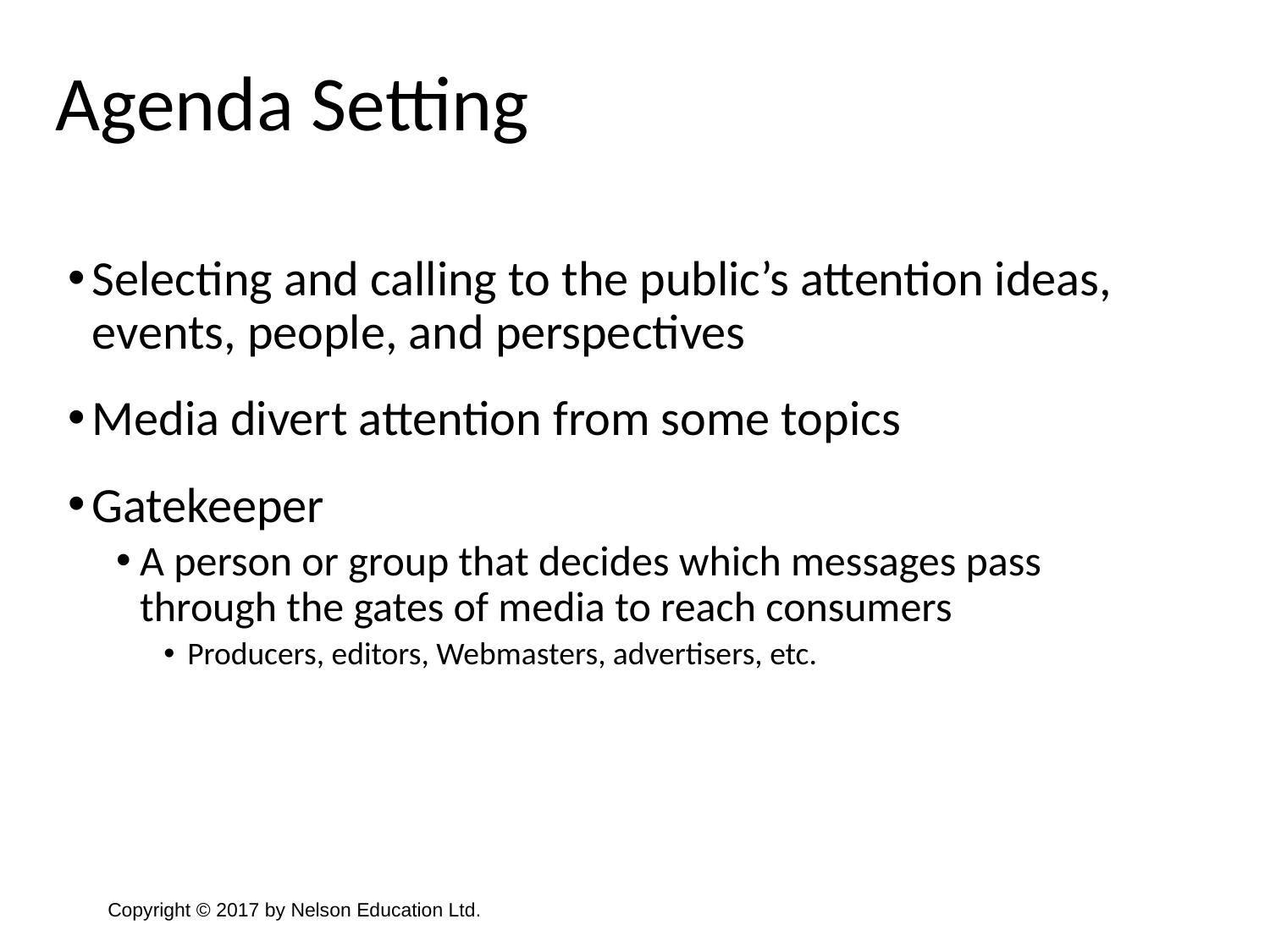

Agenda Setting
Selecting and calling to the public’s attention ideas, events, people, and perspectives
Media divert attention from some topics
Gatekeeper
A person or group that decides which messages pass through the gates of media to reach consumers
Producers, editors, Webmasters, advertisers, etc.